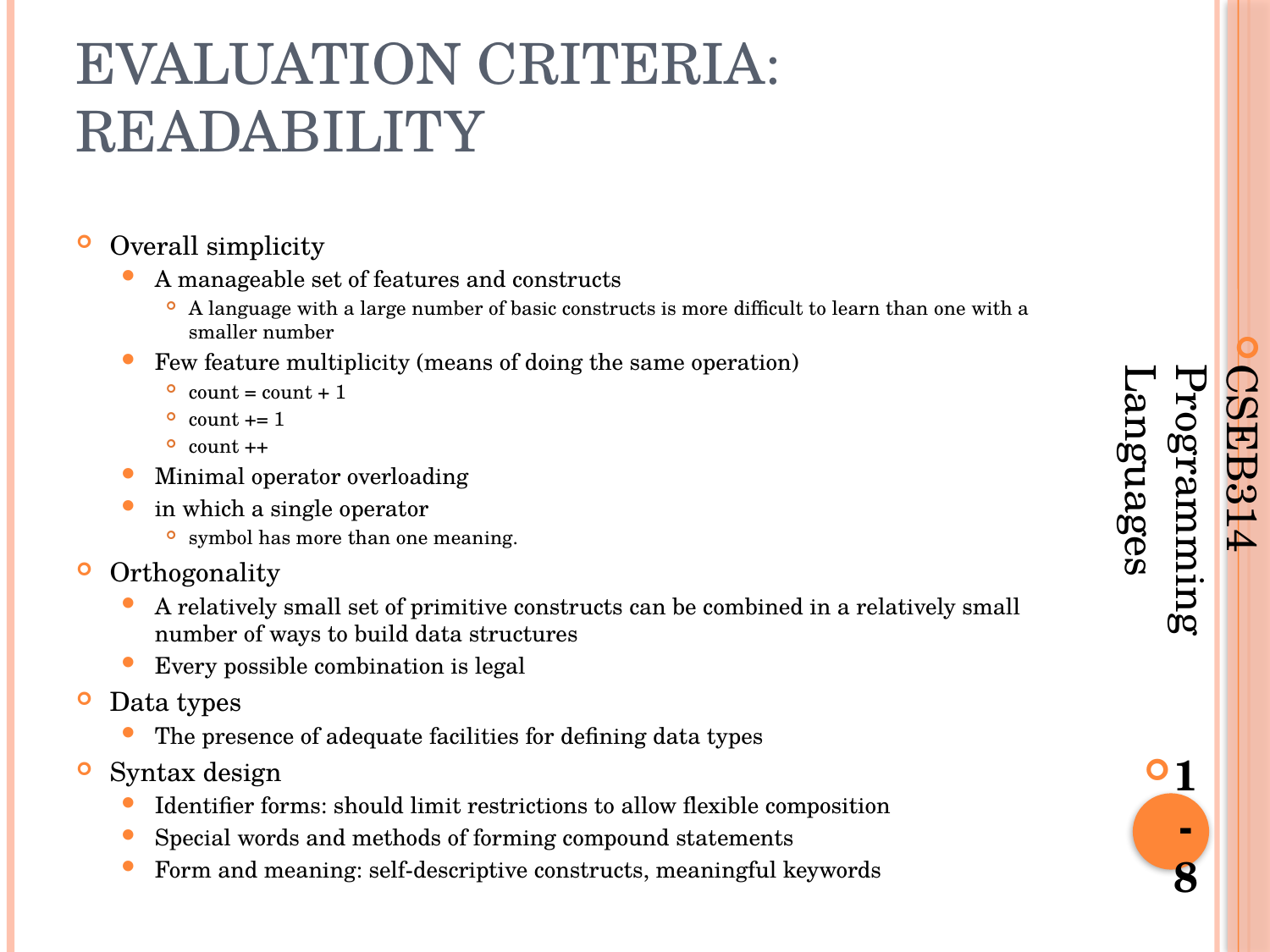

# Evaluation Criteria: Readability
Overall simplicity
A manageable set of features and constructs
A language with a large number of basic constructs is more difficult to learn than one with a smaller number
Few feature multiplicity (means of doing the same operation)
count = count + 1
count += 1
count ++
Minimal operator overloading
in which a single operator
symbol has more than one meaning.
Orthogonality
A relatively small set of primitive constructs can be combined in a relatively small number of ways to build data structures
Every possible combination is legal
Data types
The presence of adequate facilities for defining data types
Syntax design
Identifier forms: should limit restrictions to allow flexible composition
Special words and methods of forming compound statements
Form and meaning: self-descriptive constructs, meaningful keywords
CSEB314 Programming Languages
1-8